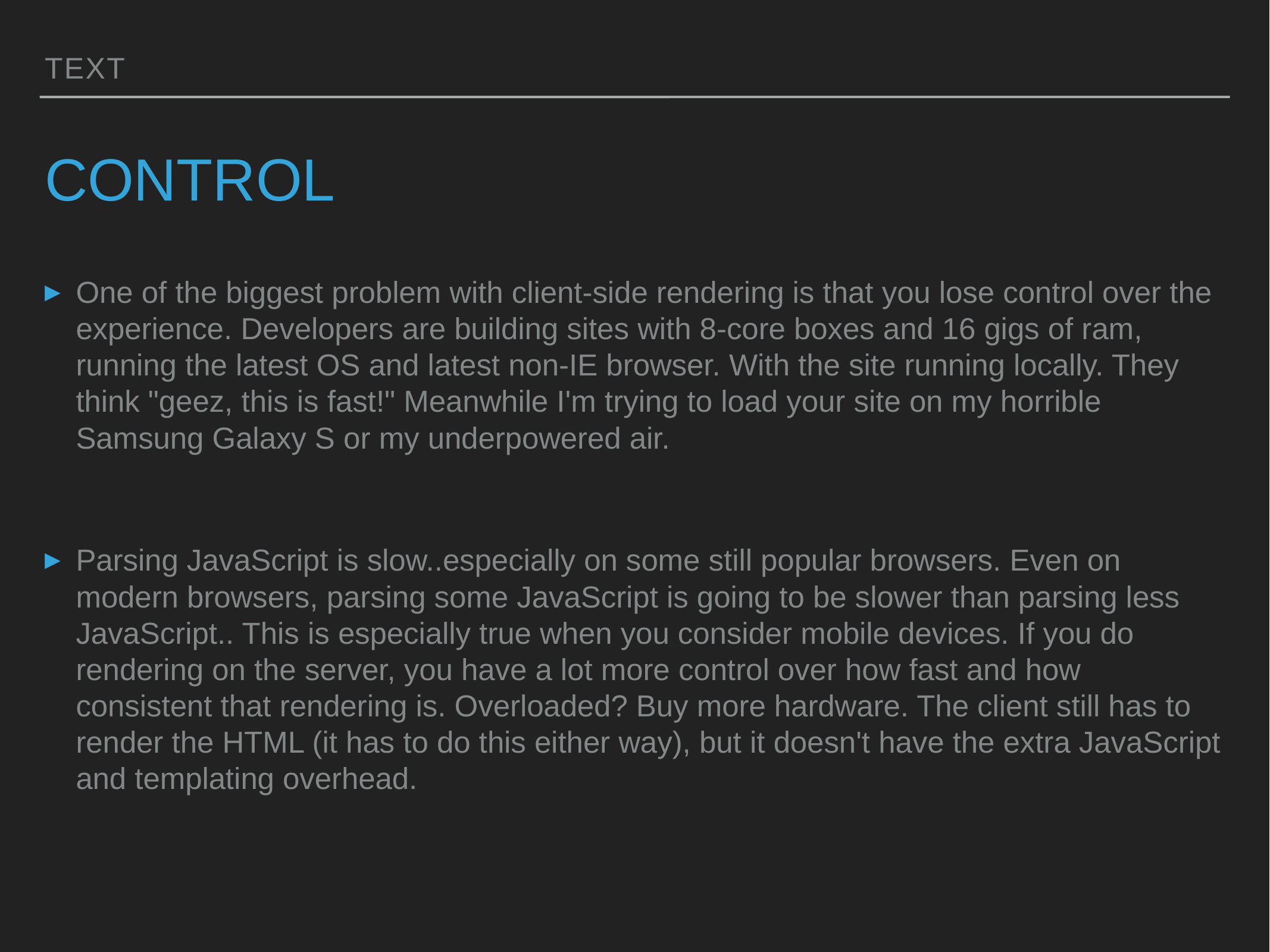

Text
# Control
One of the biggest problem with client-side rendering is that you lose control over the experience. Developers are building sites with 8-core boxes and 16 gigs of ram, running the latest OS and latest non-IE browser. With the site running locally. They think "geez, this is fast!" Meanwhile I'm trying to load your site on my horrible Samsung Galaxy S or my underpowered air.

Parsing JavaScript is slow..especially on some still popular browsers. Even on modern browsers, parsing some JavaScript is going to be slower than parsing less JavaScript.. This is especially true when you consider mobile devices. If you do rendering on the server, you have a lot more control over how fast and how consistent that rendering is. Overloaded? Buy more hardware. The client still has to render the HTML (it has to do this either way), but it doesn't have the extra JavaScript and templating overhead.